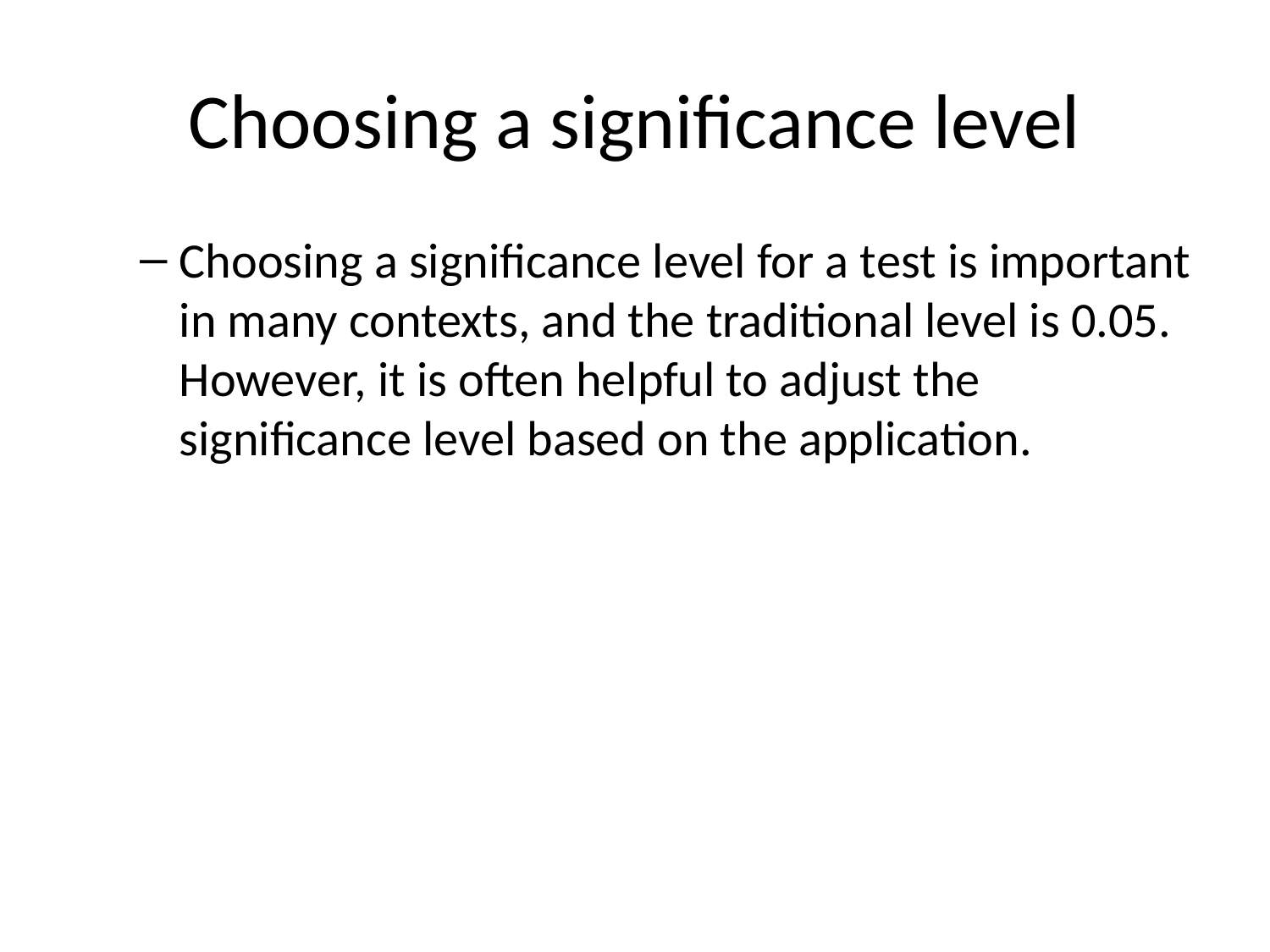

# Choosing a significance level
Choosing a significance level for a test is important in many contexts, and the traditional level is 0.05. However, it is often helpful to adjust the significance level based on the application.